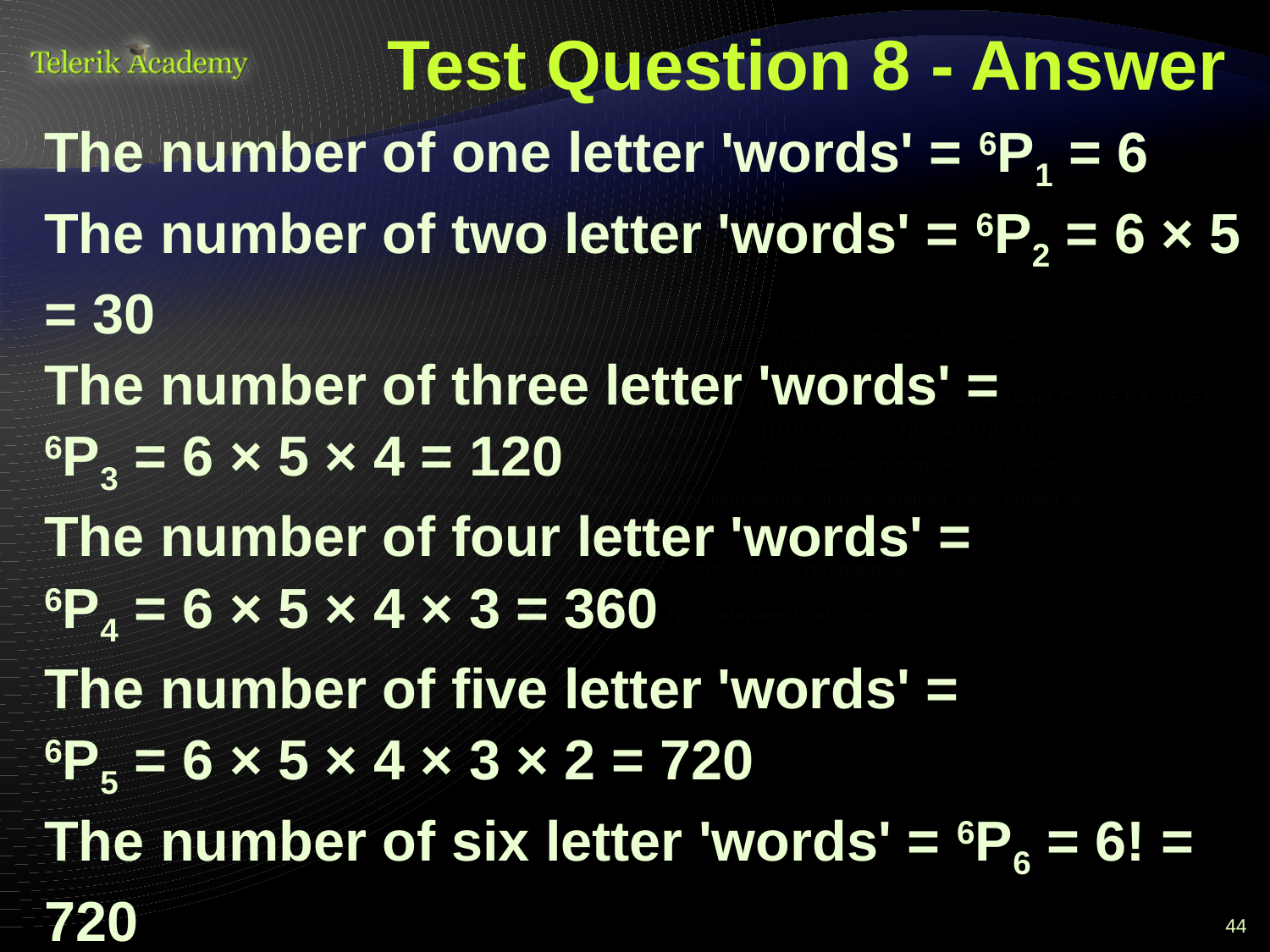

# Test Question 8 - Answer
The number of one letter 'words' = 6P1 = 6
The number of two letter 'words' = 6P2 = 6 × 5 = 30
The number of three letter 'words' =
6P3 = 6 × 5 × 4 = 120
The number of four letter 'words' =
6P4 = 6 × 5 × 4 × 3 = 360
The number of five letter 'words' =
6P5 = 6 × 5 × 4 × 3 × 2 = 720
The number of six letter 'words' = 6P6 = 6! = 720
So the total number of possible 'words' =
6 + 30 + 120 + 360 + 720 + 720 = 1956
44